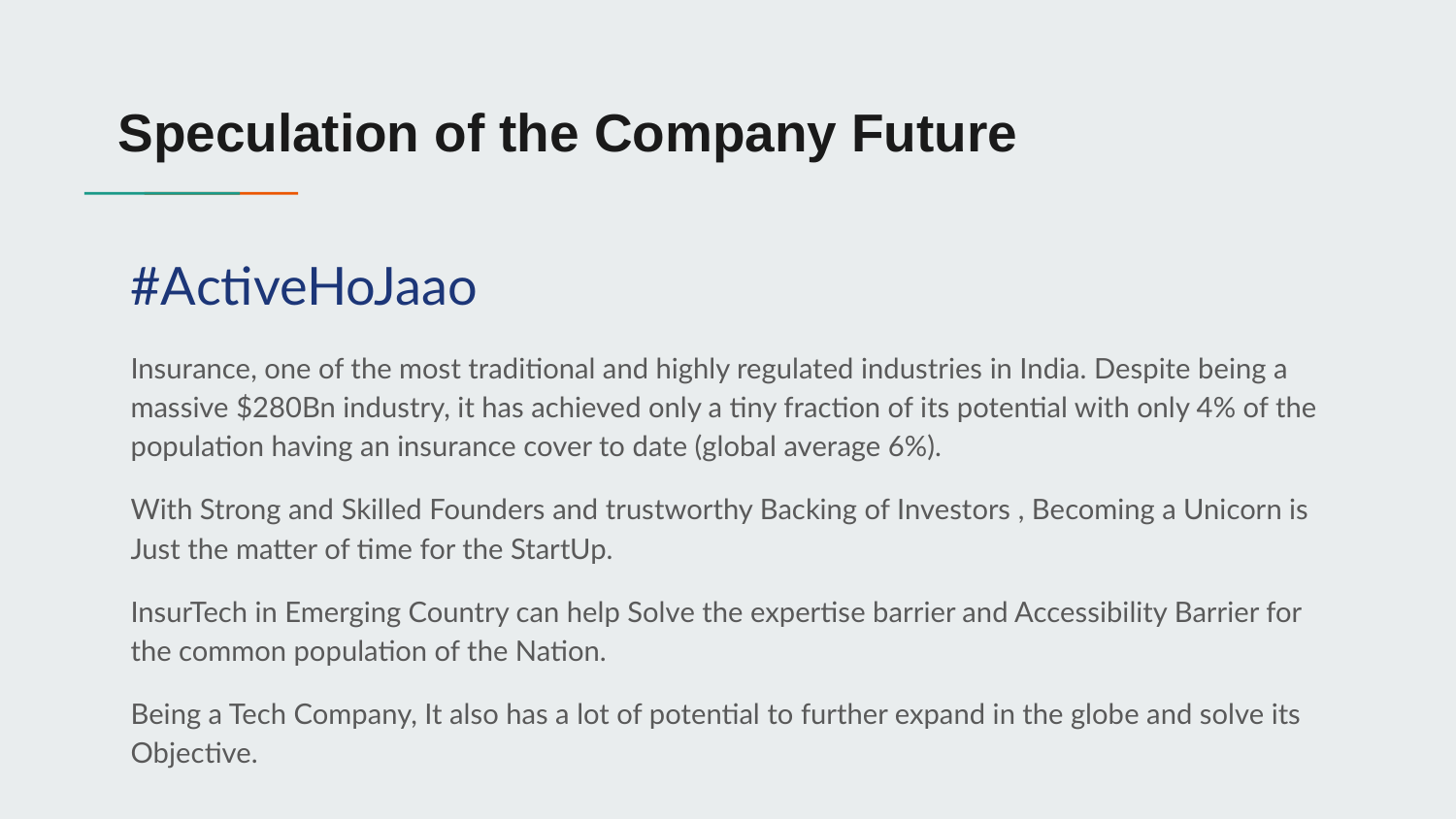

# Speculation of the Company Future
#ActiveHoJaao
Insurance, one of the most traditional and highly regulated industries in India. Despite being a massive $280Bn industry, it has achieved only a tiny fraction of its potential with only 4% of the population having an insurance cover to date (global average 6%).
With Strong and Skilled Founders and trustworthy Backing of Investors , Becoming a Unicorn is Just the matter of time for the StartUp.
InsurTech in Emerging Country can help Solve the expertise barrier and Accessibility Barrier for the common population of the Nation.
Being a Tech Company, It also has a lot of potential to further expand in the globe and solve its Objective.